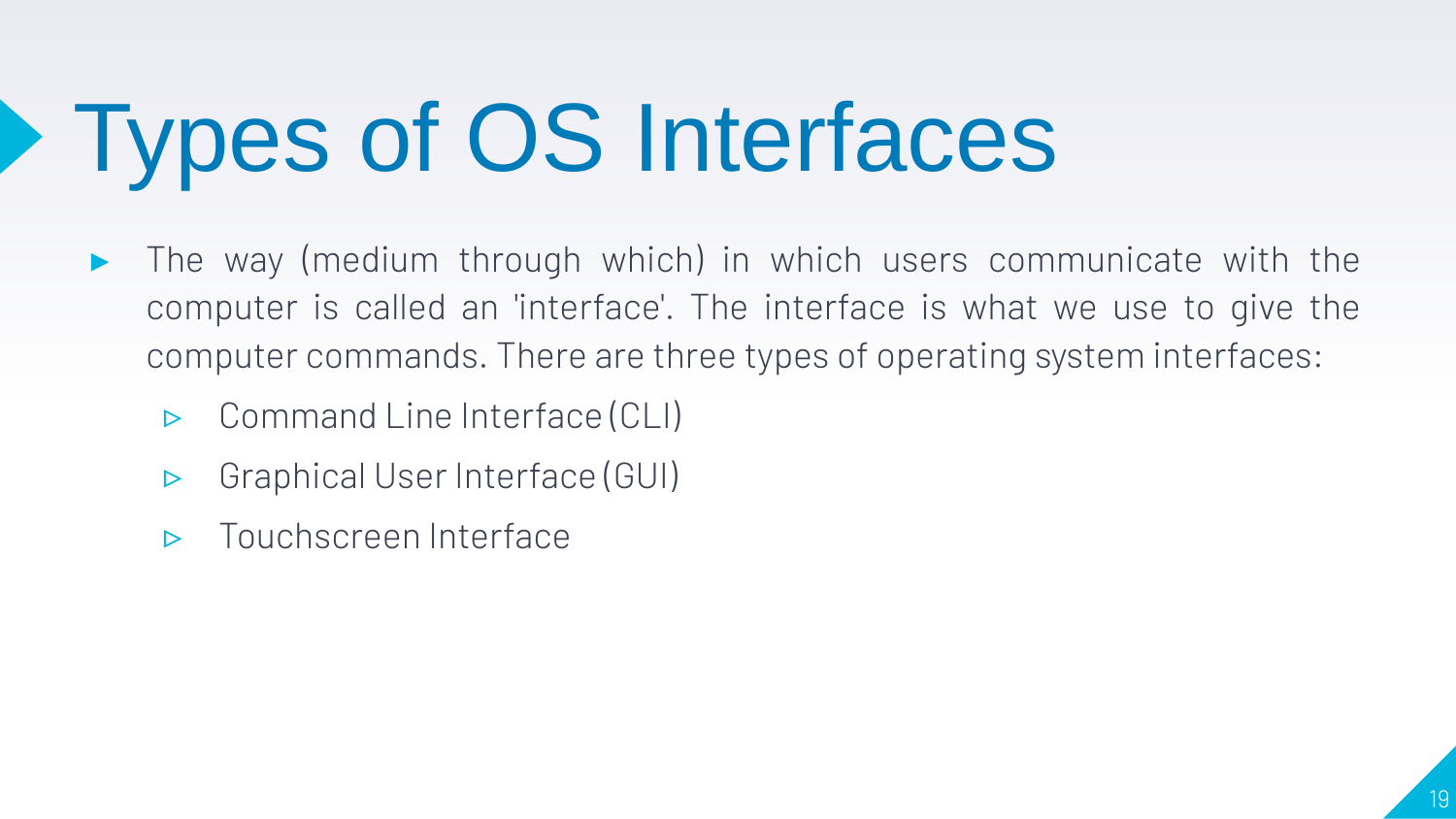

# Types of OS Interfaces
The way (medium through which) in which users communicate with the computer is called an 'interface'. The interface is what we use to give the computer commands. There are three types of operating system interfaces:
Command Line Interface (CLI)
Graphical User Interface (GUI)
Touchscreen Interface
19